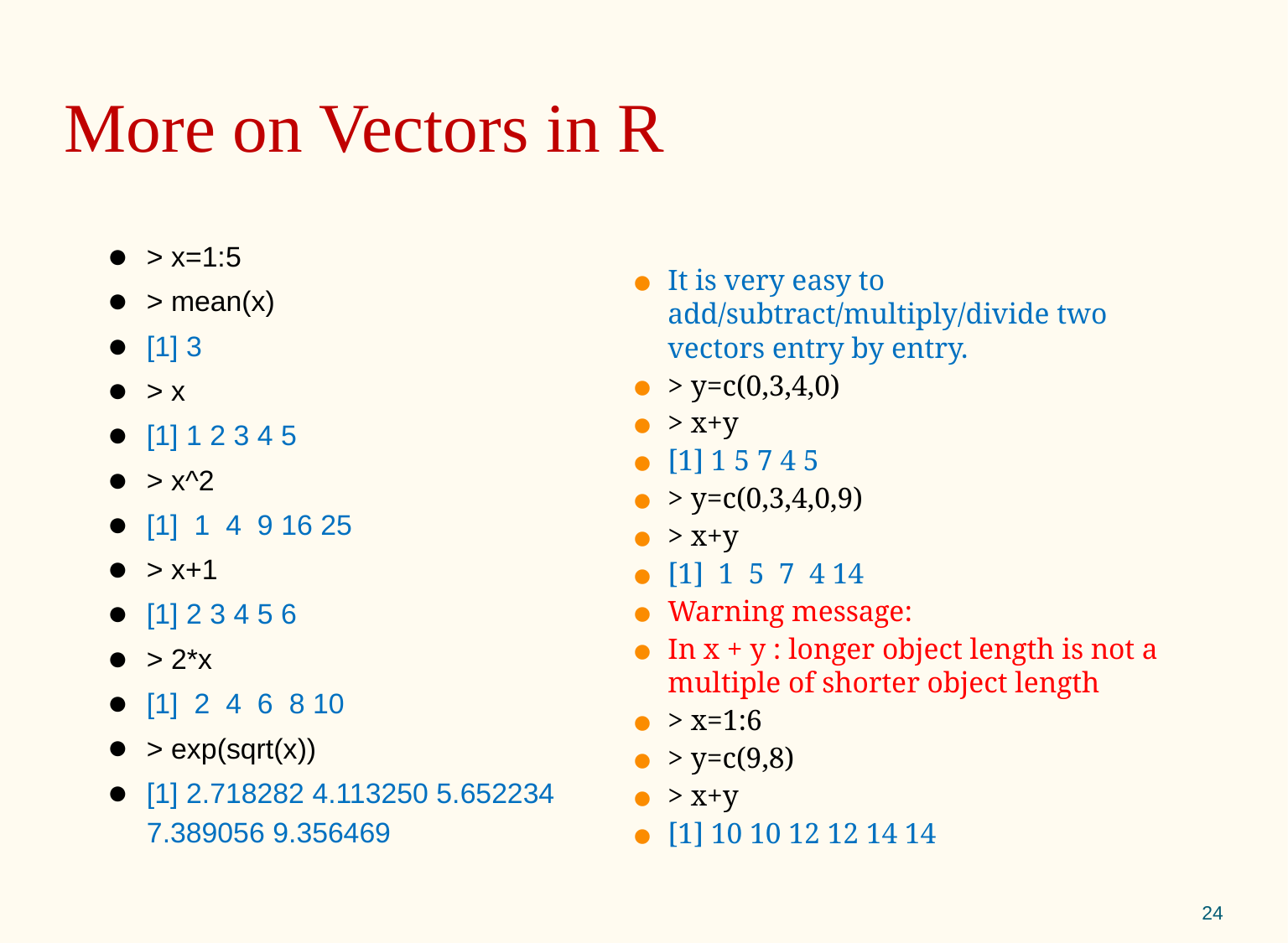

# More on Vectors in R
> x=1:5
> mean(x)
[1] 3
> x
[1] 1 2 3 4 5
> x^2
[1]  1  4  9 16 25
> x+1
[1] 2 3 4 5 6
> 2*x
[1]  2  4  6  8 10
> exp(sqrt(x))
[1] 2.718282 4.113250 5.652234 7.389056 9.356469
It is very easy to add/subtract/multiply/divide two vectors entry by entry.
> y=c(0,3,4,0)
> x+y
[1] 1 5 7 4 5
> y=c(0,3,4,0,9)
> x+y
[1]  1  5  7  4 14
Warning message:
In x + y : longer object length is not a multiple of shorter object length
> x=1:6
> y=c(9,8)
> x+y
[1] 10 10 12 12 14 14
24